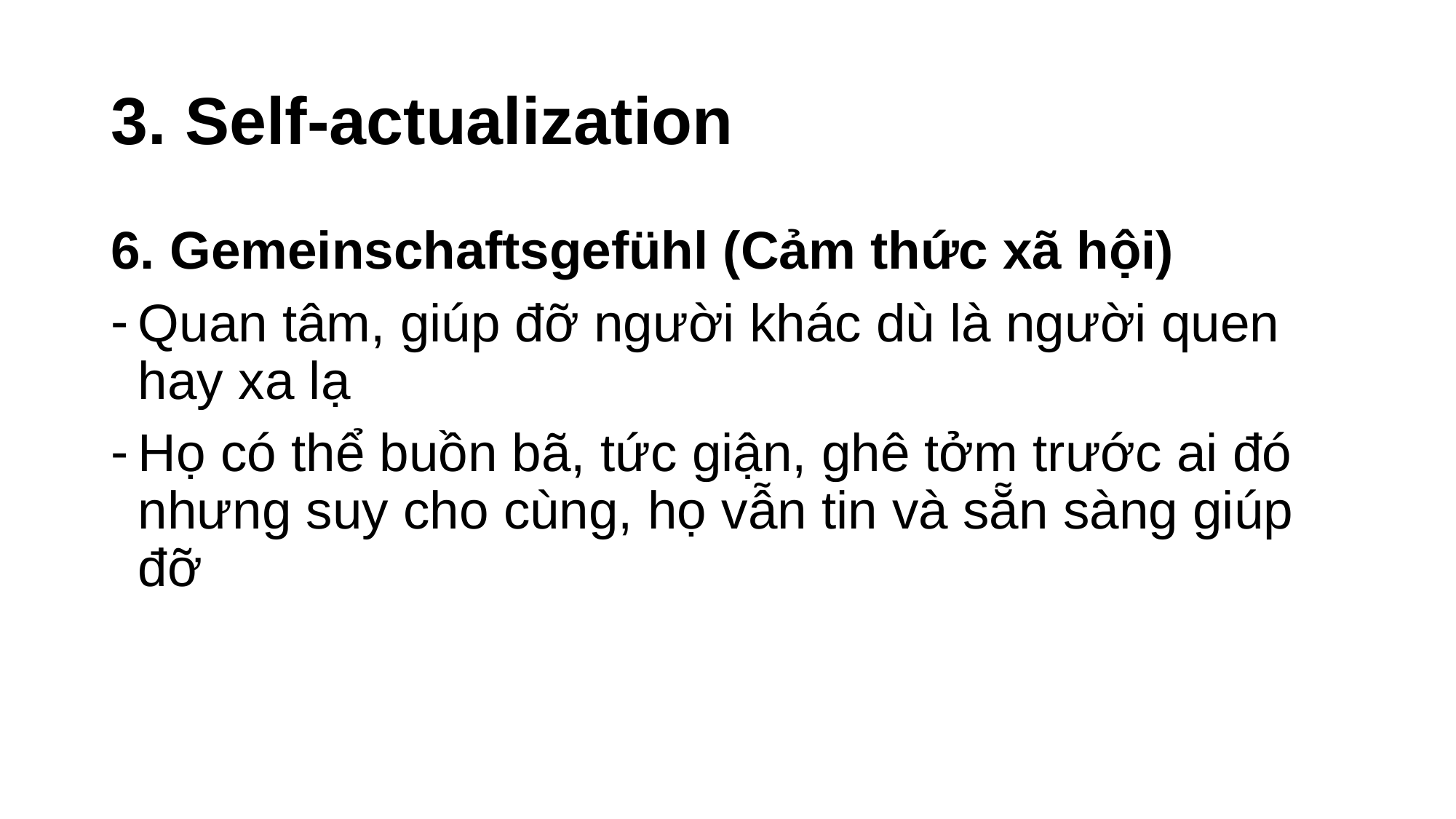

# 3. Self-actualization
6. Gemeinschaftsgefühl (Cảm thức xã hội)
Quan tâm, giúp đỡ người khác dù là người quen hay xa lạ
Họ có thể buồn bã, tức giận, ghê tởm trước ai đó nhưng suy cho cùng, họ vẫn tin và sẵn sàng giúp đỡ